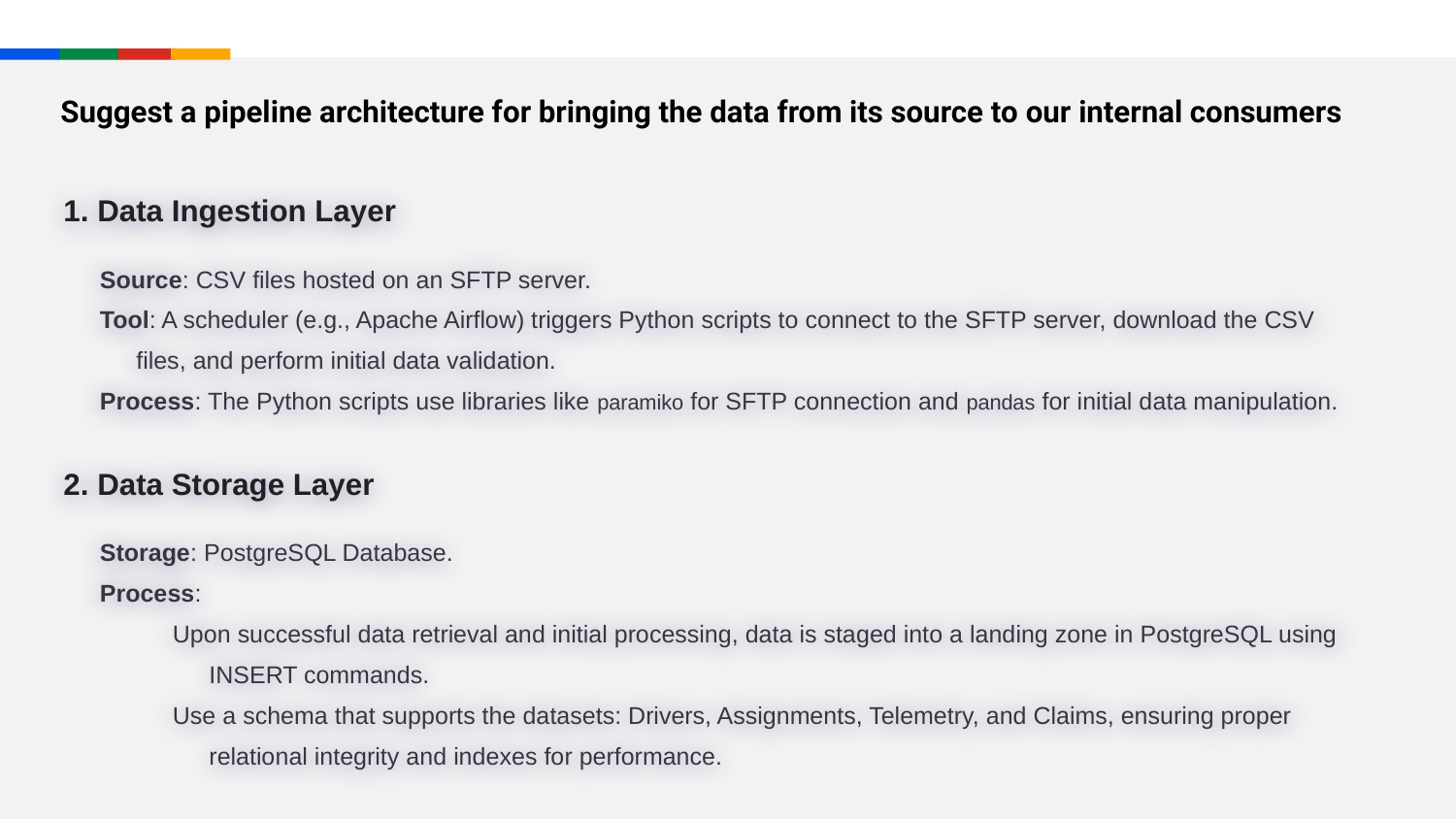

# Suggest a pipeline architecture for bringing the data from its source to our internal consumers

1. Data Ingestion Layer
Source: CSV files hosted on an SFTP server.
Tool: A scheduler (e.g., Apache Airflow) triggers Python scripts to connect to the SFTP server, download the CSV files, and perform initial data validation.
Process: The Python scripts use libraries like paramiko for SFTP connection and pandas for initial data manipulation.
2. Data Storage Layer
Storage: PostgreSQL Database.
Process:
Upon successful data retrieval and initial processing, data is staged into a landing zone in PostgreSQL using INSERT commands.
Use a schema that supports the datasets: Drivers, Assignments, Telemetry, and Claims, ensuring proper relational integrity and indexes for performance.